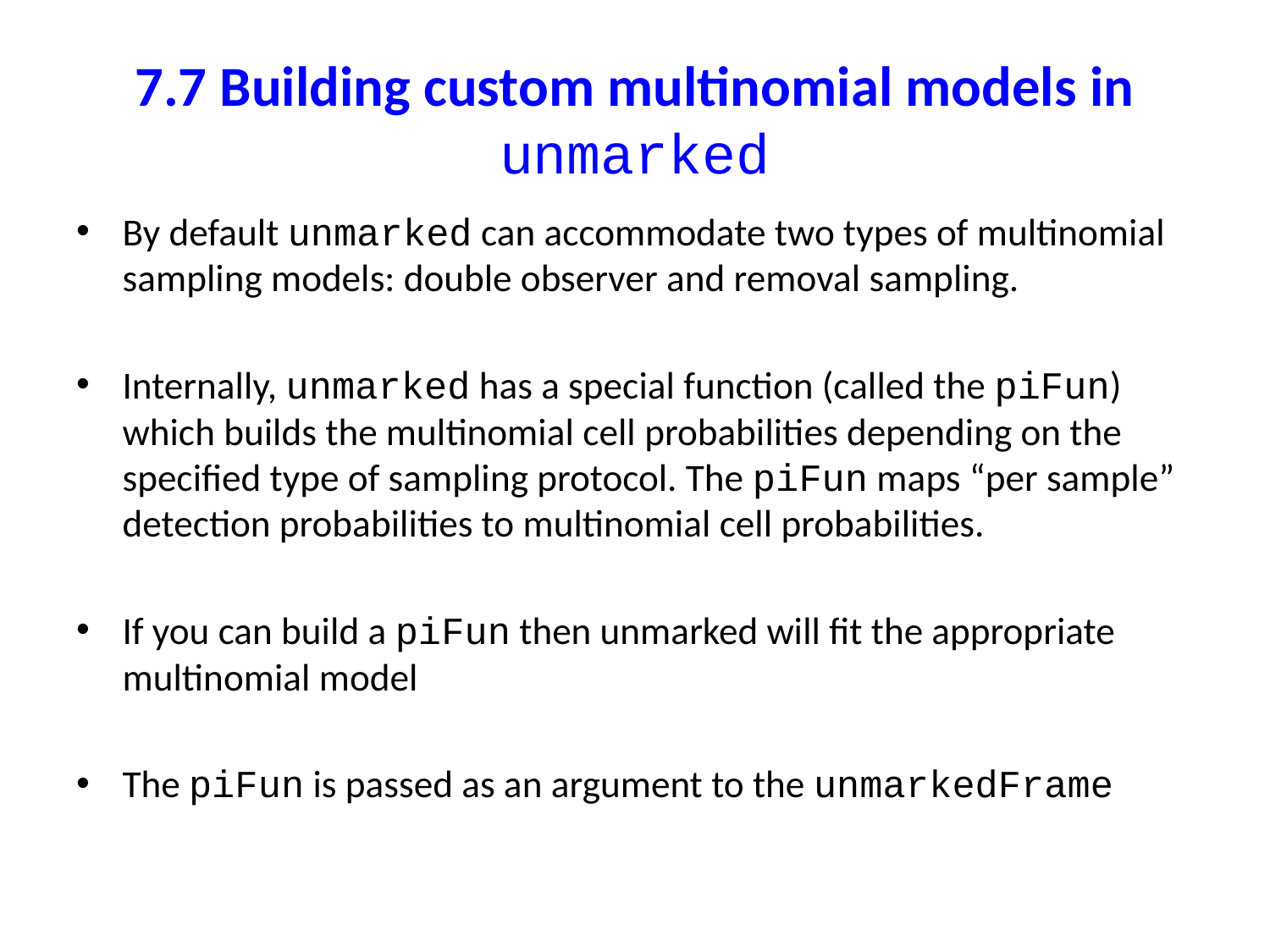

# 7.7 Building custom multinomial models in unmarked
By default unmarked can accommodate two types of multinomial sampling models: double observer and removal sampling.

Internally, unmarked has a special function (called the piFun) which builds the multinomial cell probabilities depending on the specified type of sampling protocol. The piFun maps “per sample” detection probabilities to multinomial cell probabilities.

If you can build a piFun then unmarked will fit the appropriate multinomial model

The piFun is passed as an argument to the unmarkedFrame